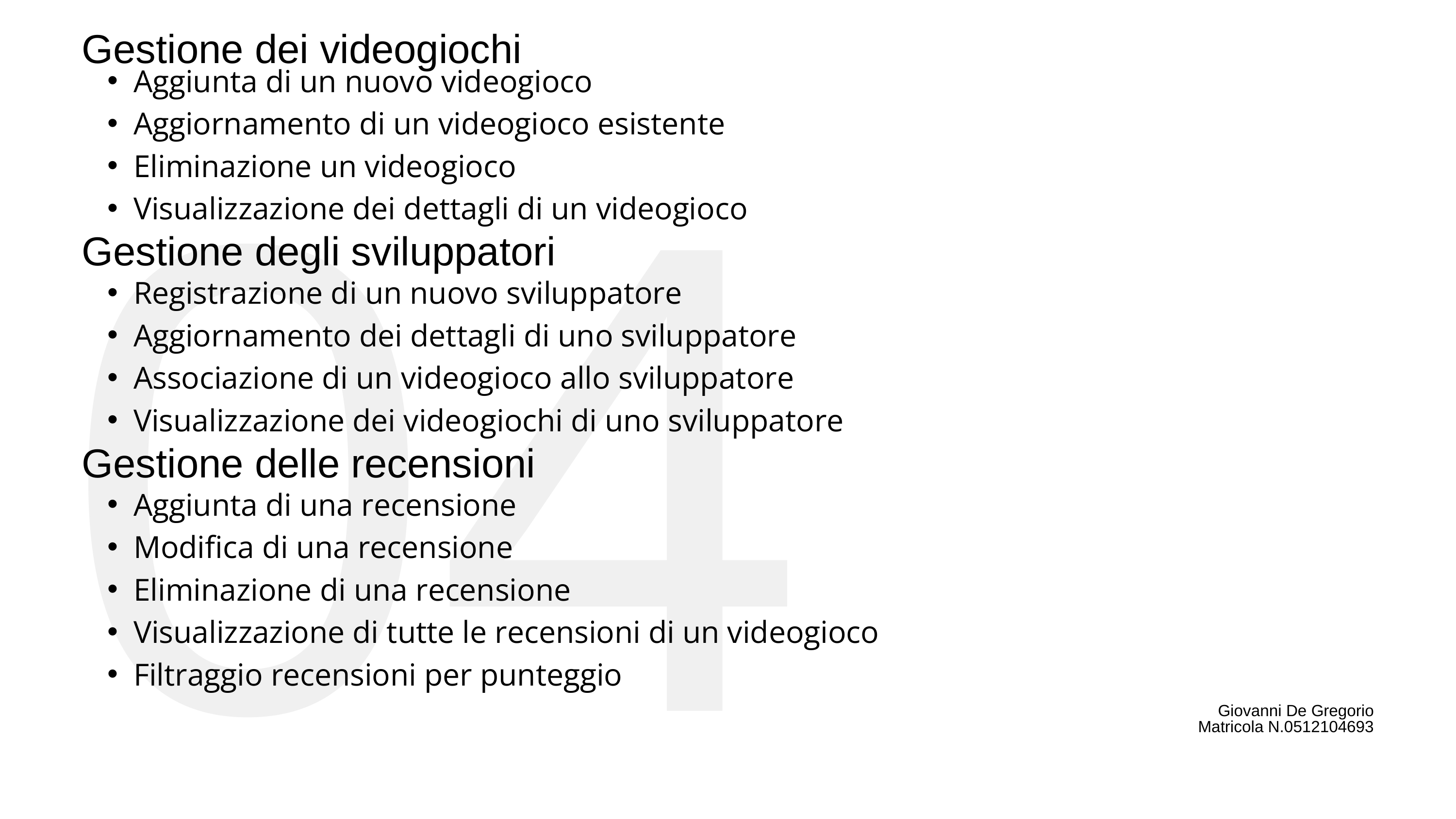

04
Gestione dei videogiochi
Aggiunta di un nuovo videogioco
Aggiornamento di un videogioco esistente
Eliminazione un videogioco
Visualizzazione dei dettagli di un videogioco
Gestione degli sviluppatori
Registrazione di un nuovo sviluppatore
Aggiornamento dei dettagli di uno sviluppatore
Associazione di un videogioco allo sviluppatore
Visualizzazione dei videogiochi di uno sviluppatore
Gestione delle recensioni
Aggiunta di una recensione
Modifica di una recensione
Eliminazione di una recensione
Visualizzazione di tutte le recensioni di un videogioco
Filtraggio recensioni per punteggio
Giovanni De Gregorio
Matricola N.0512104693